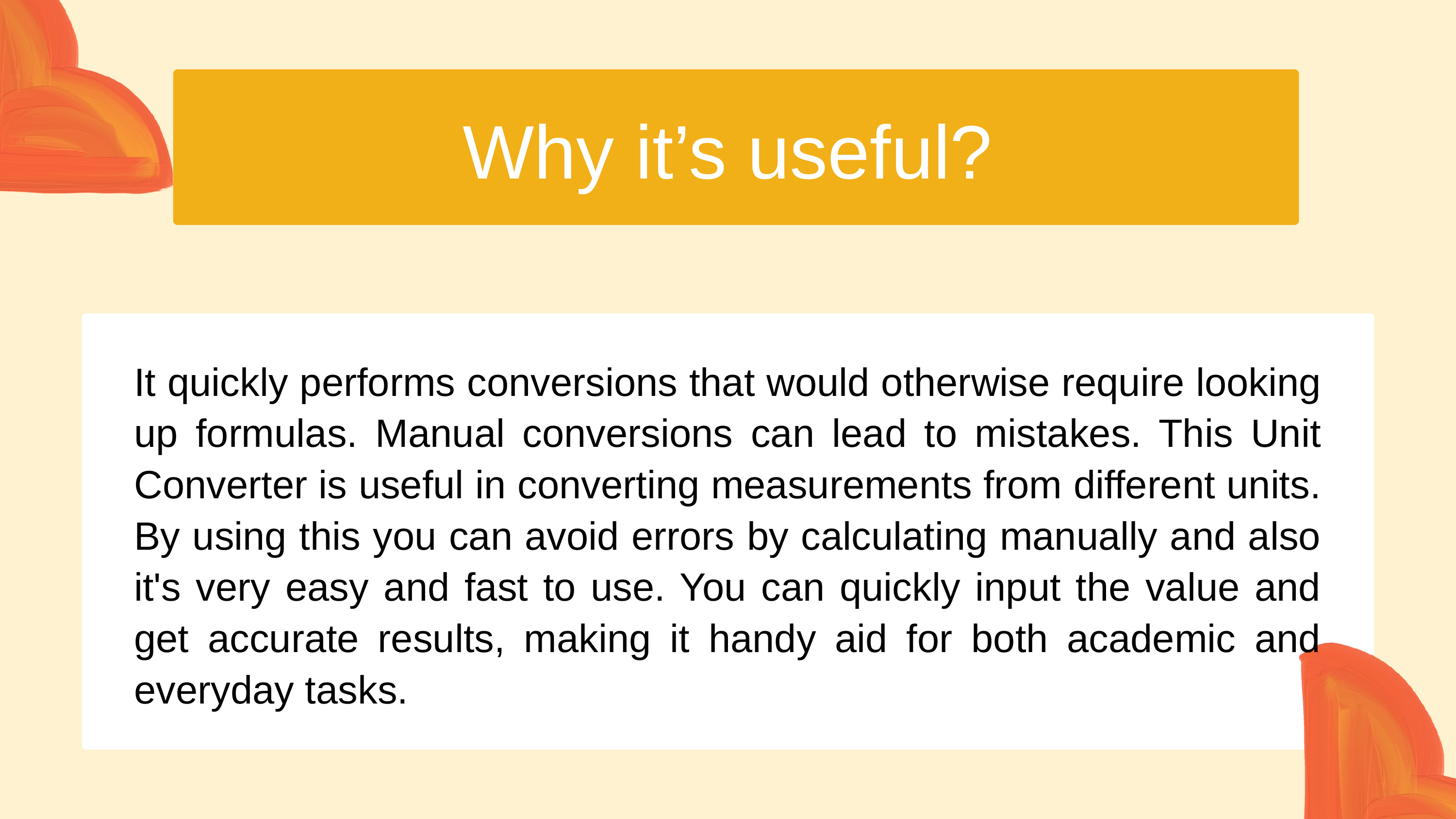

Why it’s useful?

It quickly performs conversions that would otherwise require looking up formulas. Manual conversions can lead to mistakes. This Unit Converter is useful in converting measurements from different units. By using this you can avoid errors by calculating manually and also it's very easy and fast to use. You can quickly input the value and get accurate results, making it handy aid for both academic and everyday tasks.